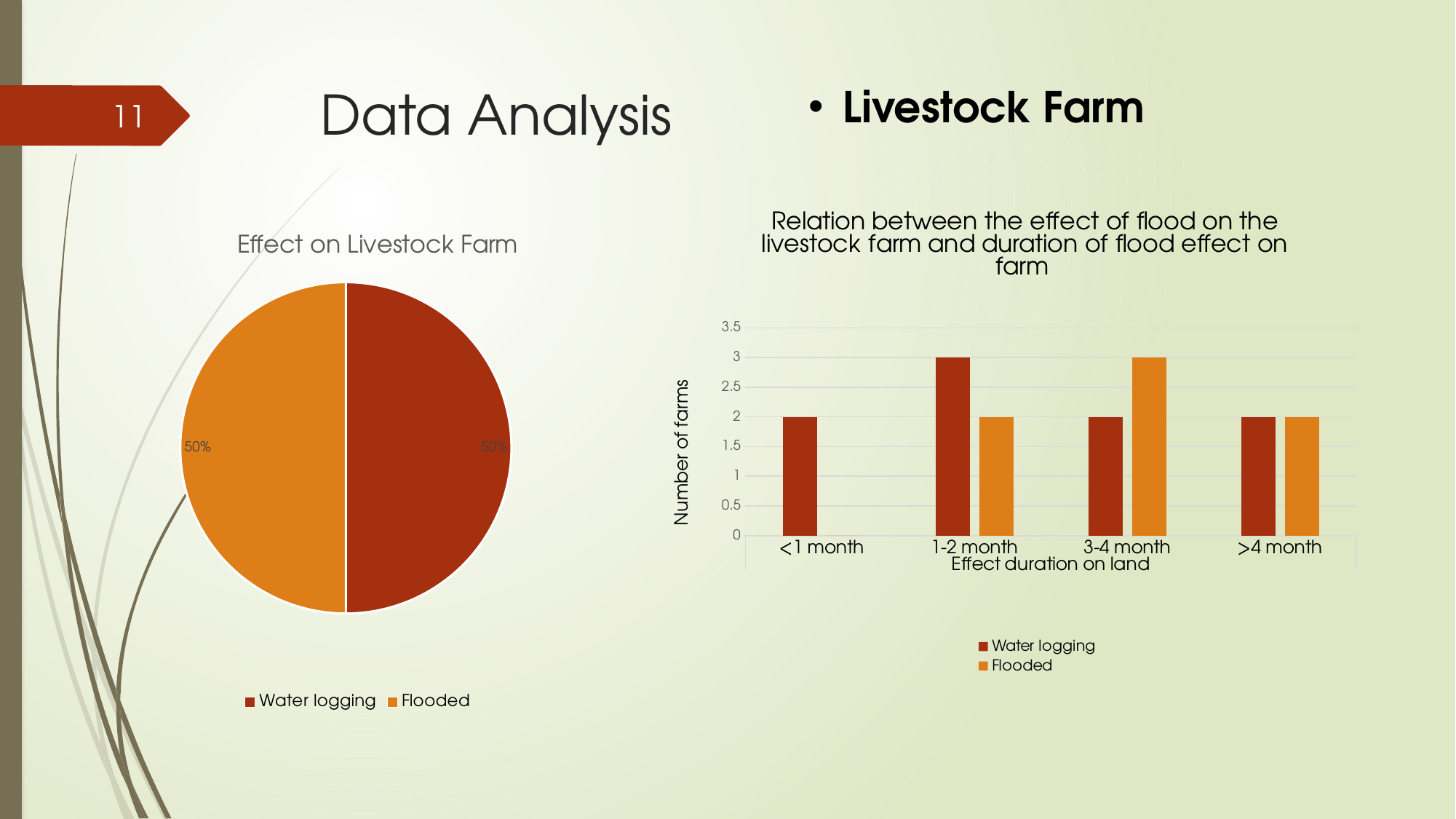

# Data Analysis
Livestock Farm
11

### Chart: Effect on Livestock Farm

| Category |  |
|---|---|
| Water logging | 8.0 |
| Flooded | 8.0 |

### Chart: Relation between the effect of flood on the livestock farm and duration of flood effect on farm

| Category | Water logging | Flooded |
|---|---|---|
| <1 month | 2.0 | 0.0 |
| 1-2 month | 3.0 | 2.0 |
| 3-4 month | 2.0 | 3.0 |
| >4 month | 2.0 | 2.0 |